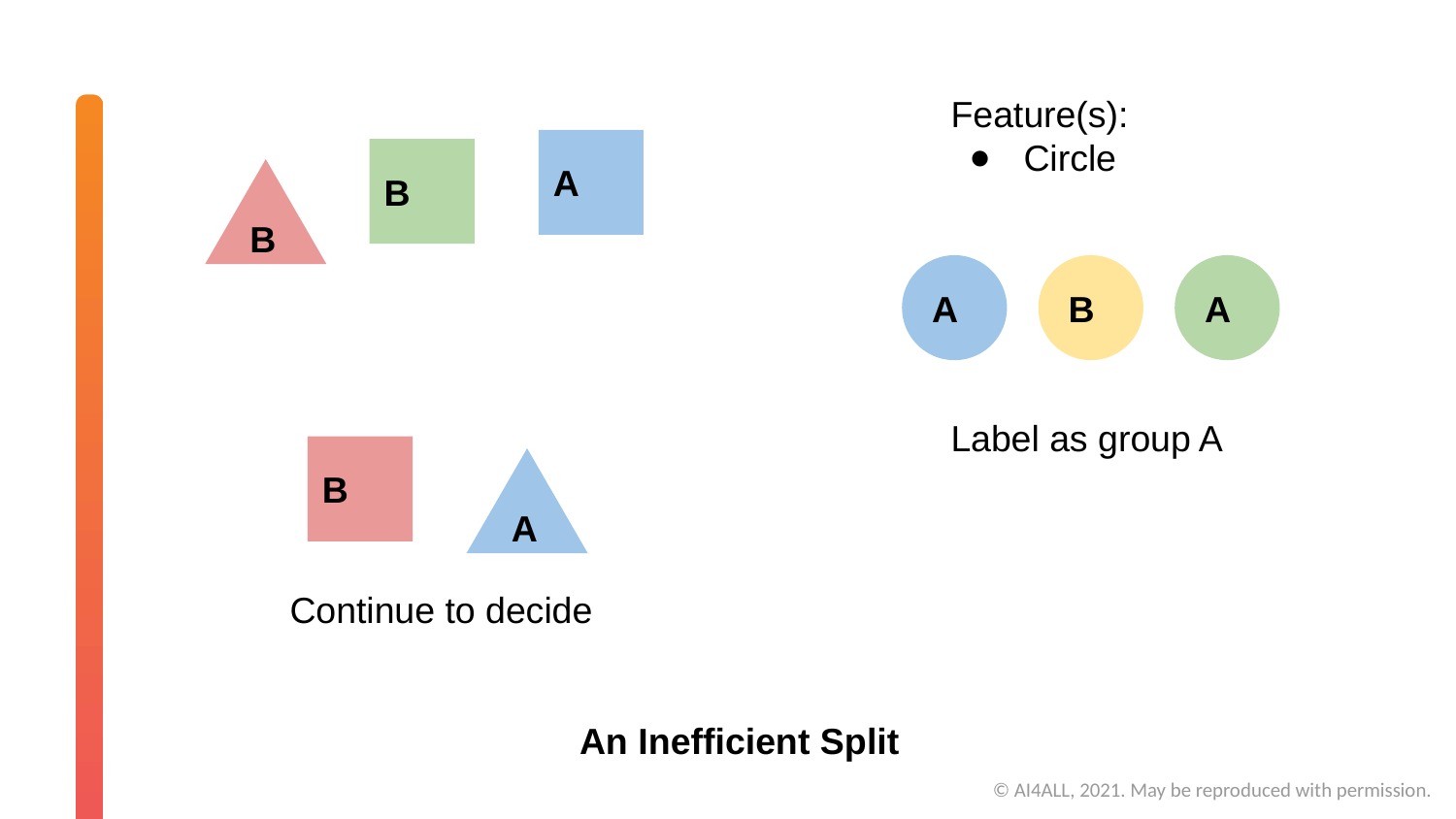

Feature(s):
Circle
A
B
B
A
B
A
Label as group A
B
A
Continue to decide
An Inefficient Split